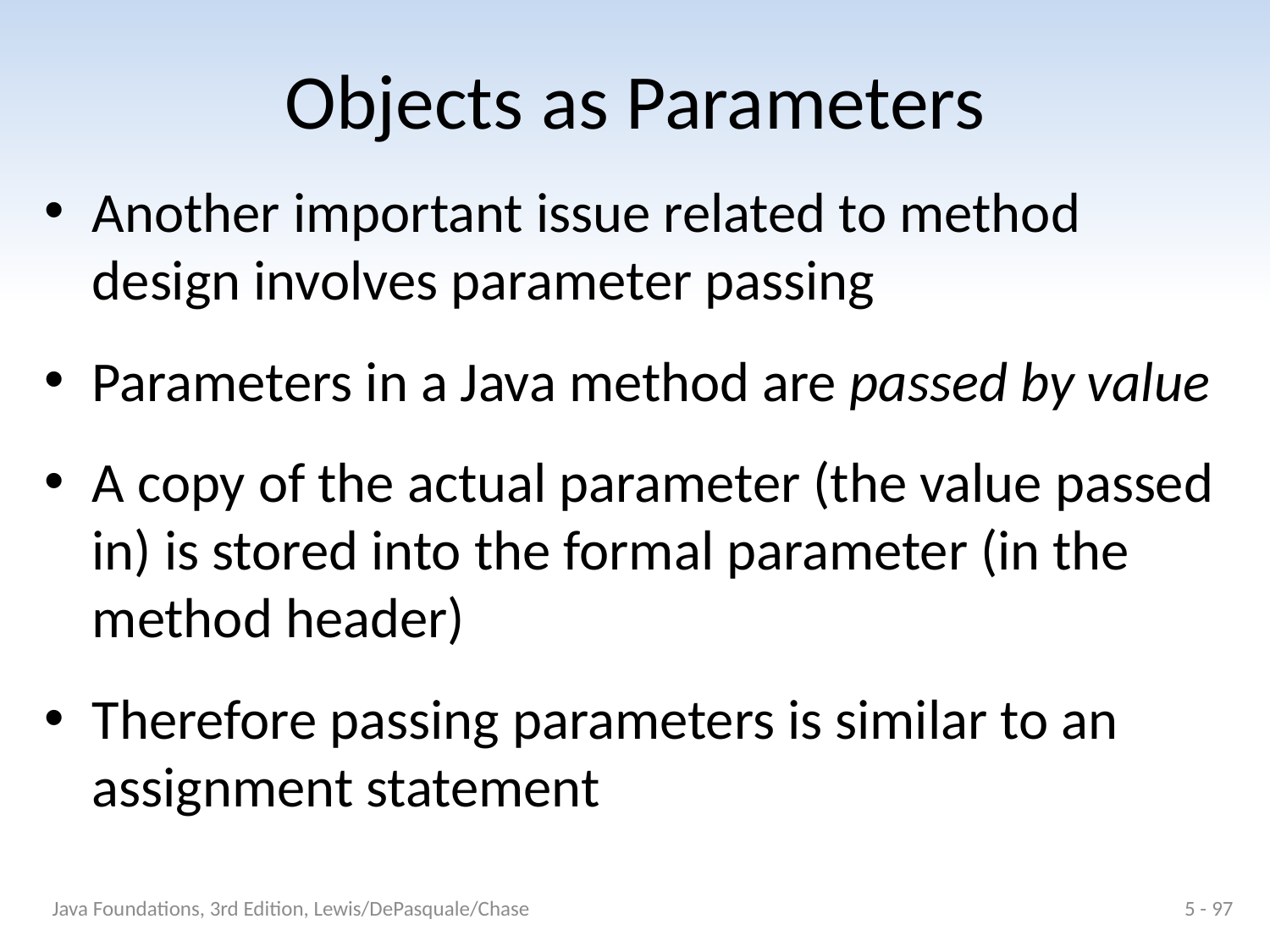

# Objects as Parameters
Another important issue related to method design involves parameter passing
Parameters in a Java method are passed by value
A copy of the actual parameter (the value passed in) is stored into the formal parameter (in the method header)
Therefore passing parameters is similar to an assignment statement
Java Foundations, 3rd Edition, Lewis/DePasquale/Chase
5 - 97